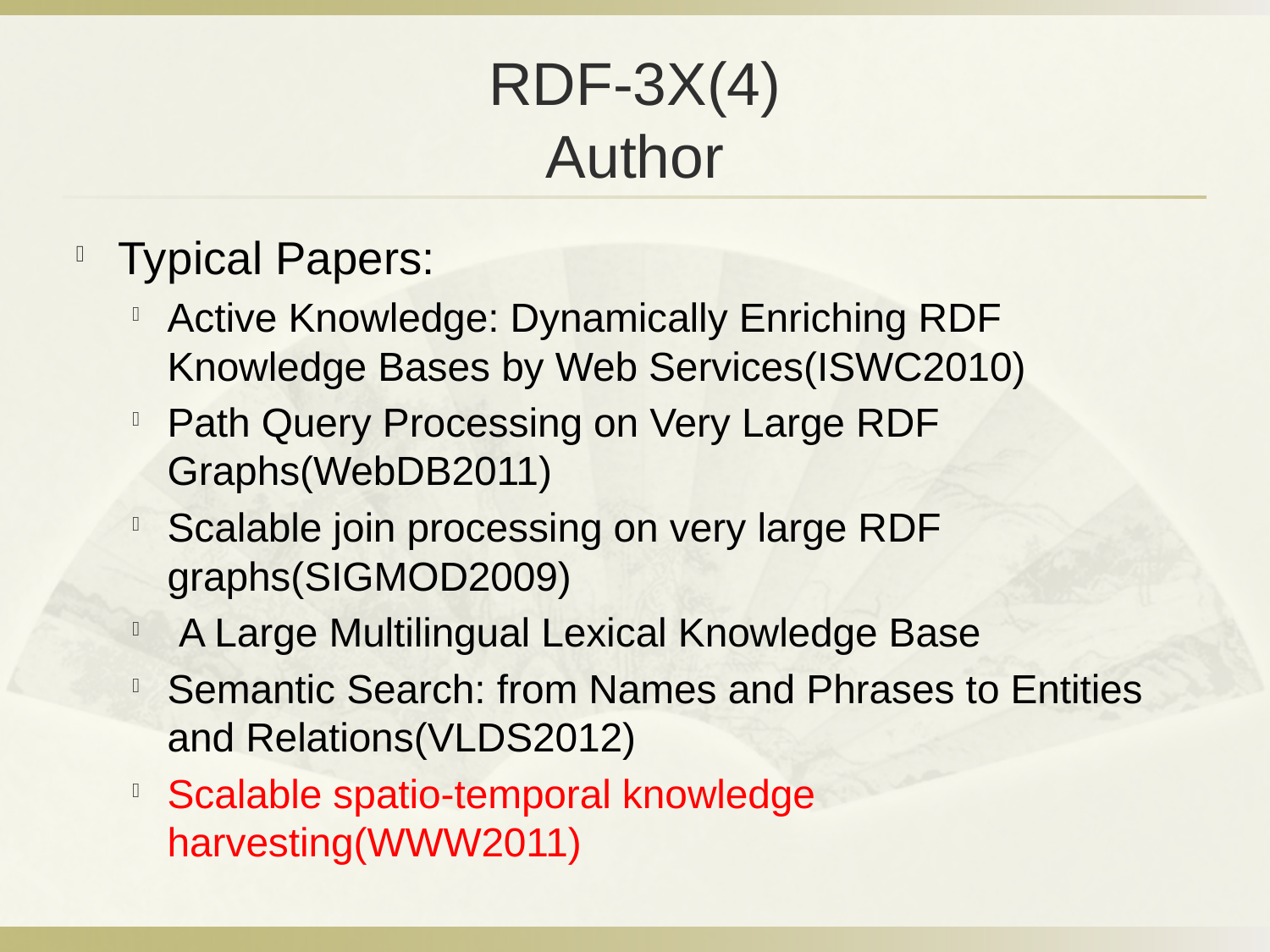

# RDF-3X(4) Author
Typical Papers:
Active Knowledge: Dynamically Enriching RDF Knowledge Bases by Web Services(ISWC2010)
Path Query Processing on Very Large RDF Graphs(WebDB2011)
Scalable join processing on very large RDF graphs(SIGMOD2009)
 A Large Multilingual Lexical Knowledge Base
Semantic Search: from Names and Phrases to Entities and Relations(VLDS2012)
Scalable spatio-temporal knowledge harvesting(WWW2011)